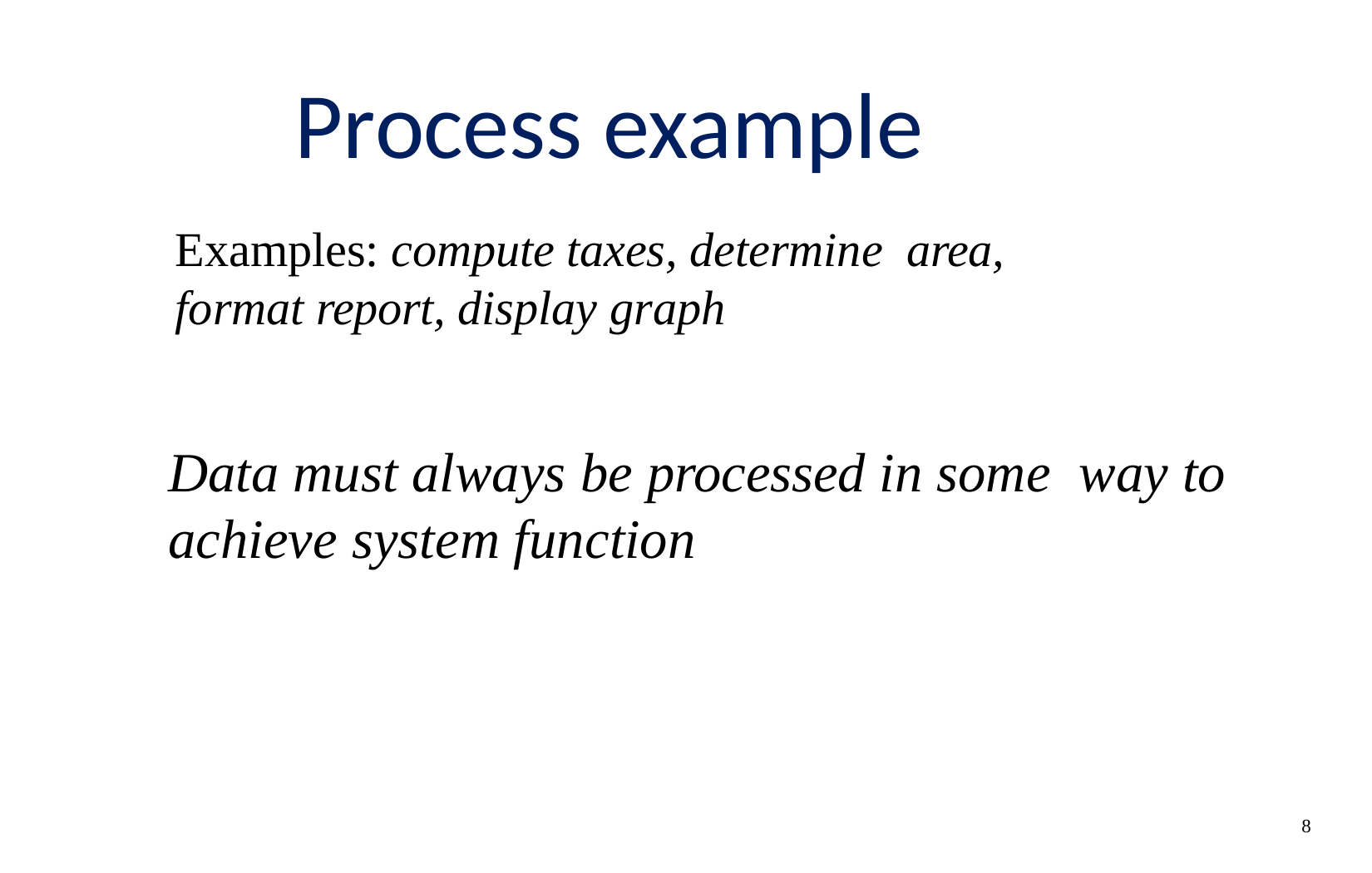

# Process example
Examples: compute taxes, determine  area, format report, display graph

Data must always be processed in some  way to achieve system function
8